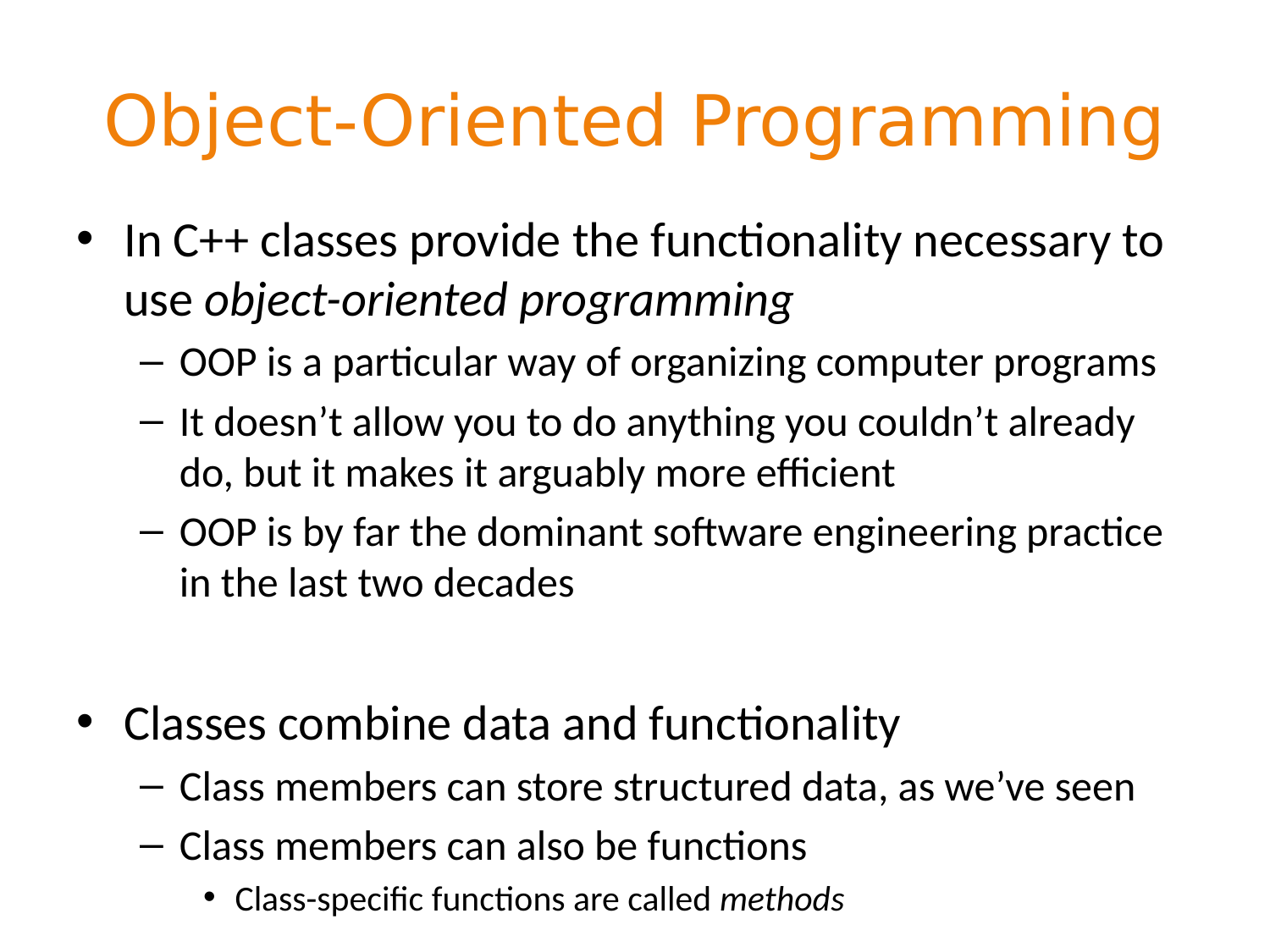

# Object-Oriented Programming
In C++ classes provide the functionality necessary to use object-oriented programming
OOP is a particular way of organizing computer programs
It doesn’t allow you to do anything you couldn’t already do, but it makes it arguably more efficient
OOP is by far the dominant software engineering practice in the last two decades

Classes combine data and functionality
Class members can store structured data, as we’ve seen
Class members can also be functions
Class-specific functions are called methods